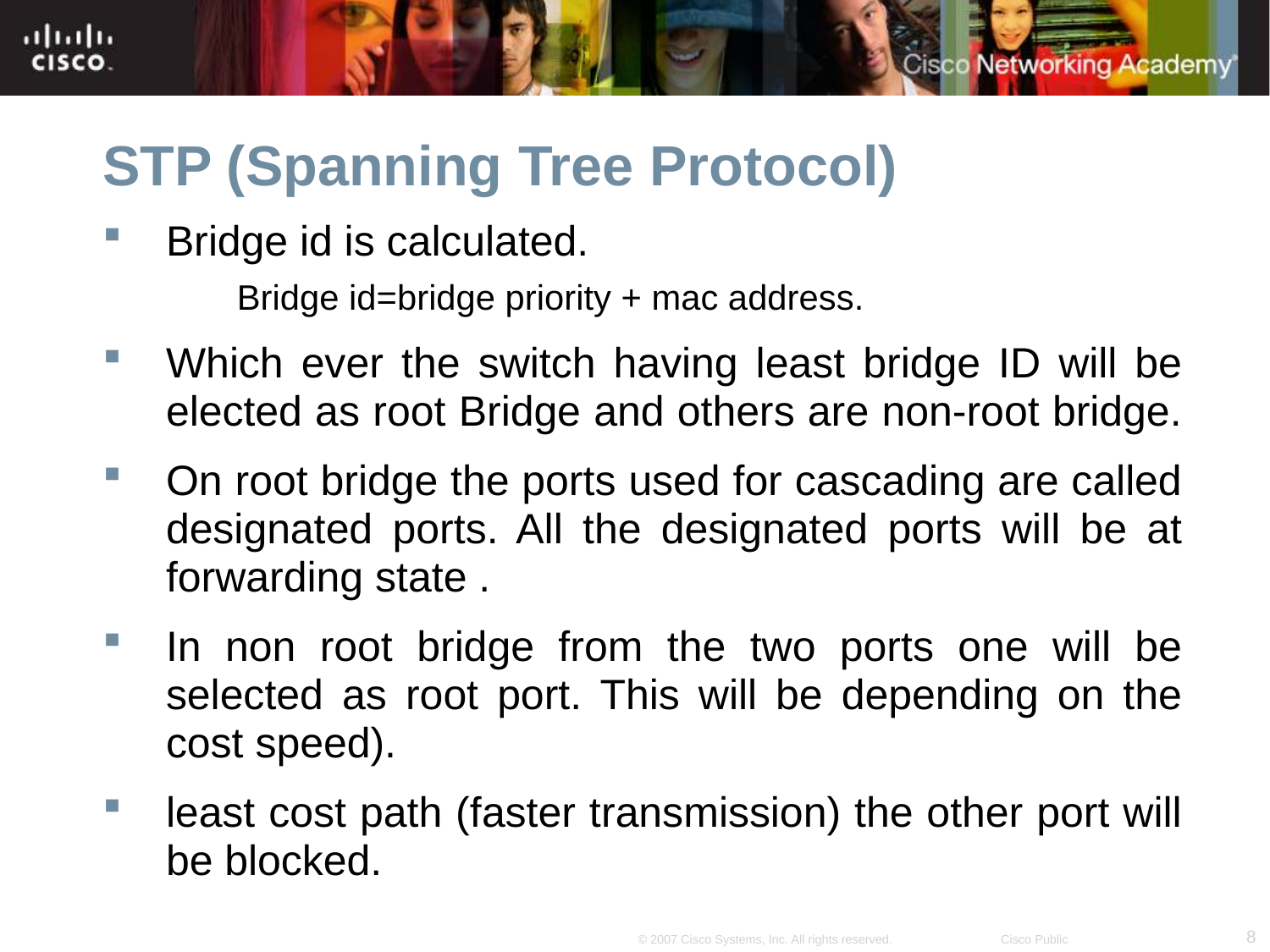

# STP (Spanning Tree Protocol)
Bridge id is calculated.
         Bridge id=bridge priority + mac address.
Which ever the switch having least bridge ID will be elected as root Bridge and others are non-root bridge.
On root bridge the ports used for cascading are called designated ports. All the designated ports will be at forwarding state .
In non root bridge from the two ports one will be selected as root port. This will be depending on the cost speed).
least cost path (faster transmission) the other port will be blocked.